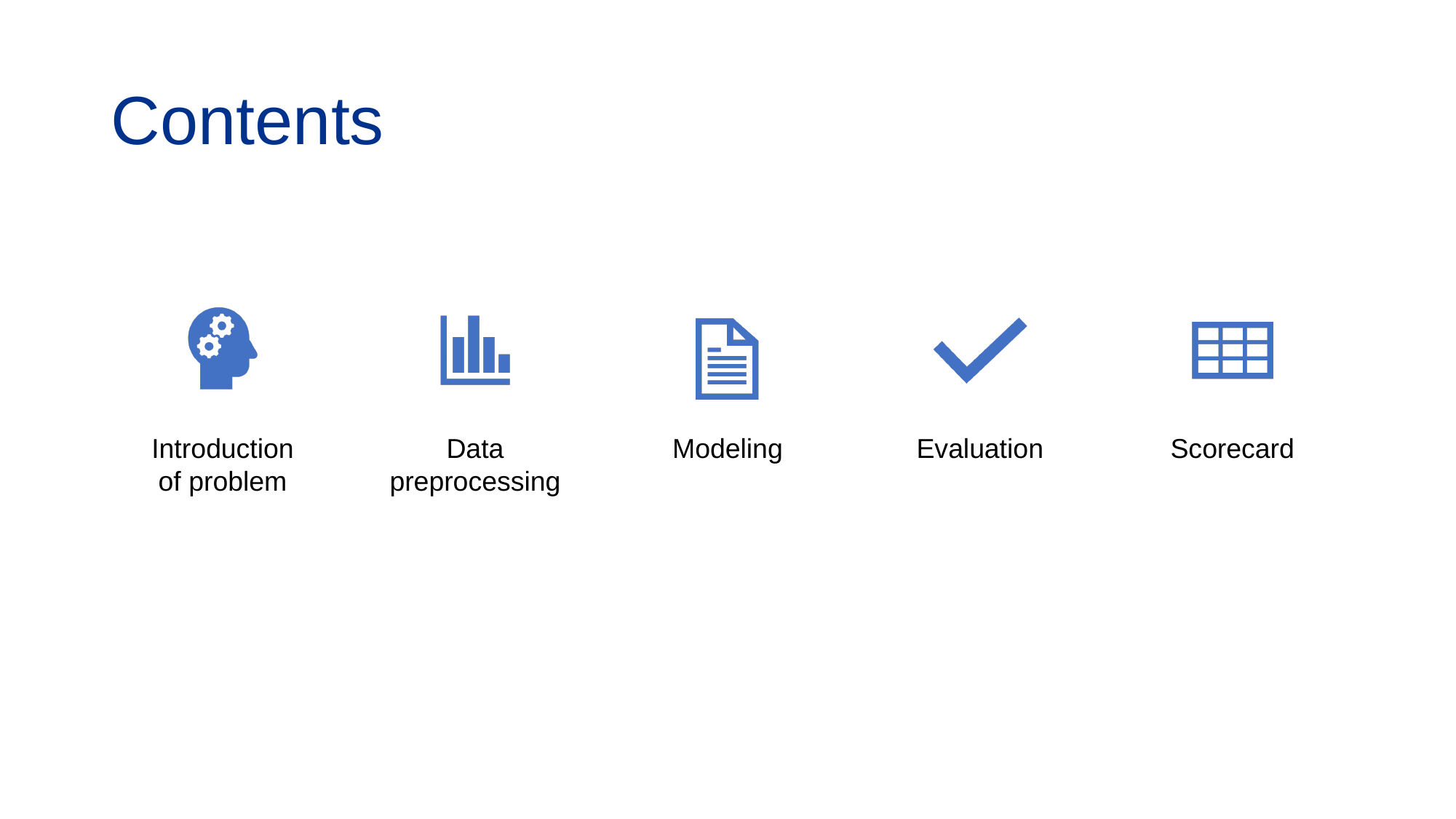

# Contents
Introduction of problem
Data preprocessing
Modeling
Evaluation
Scorecard